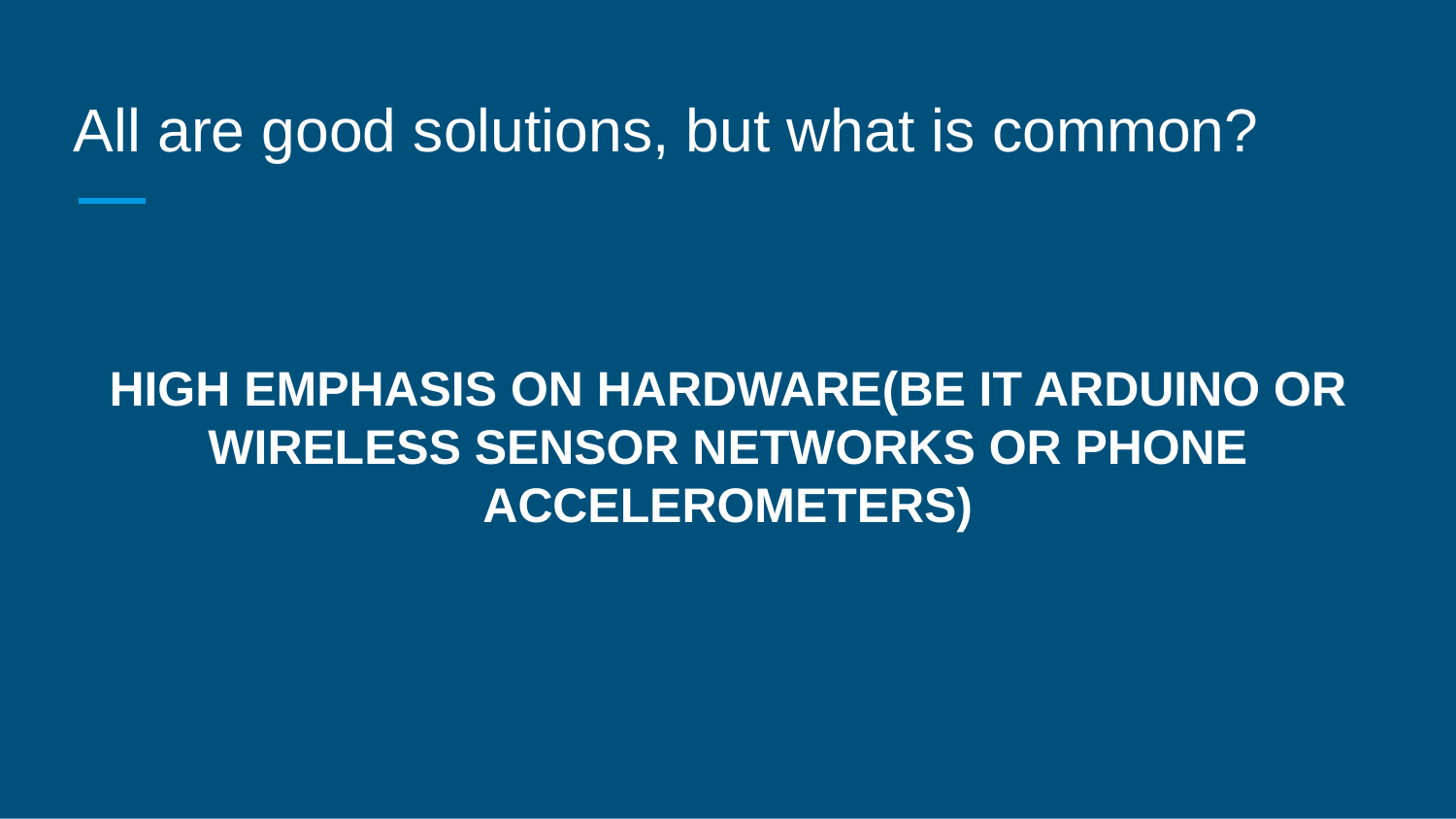

# All are good solutions, but what is common?

HIGH EMPHASIS ON HARDWARE(BE IT ARDUINO OR WIRELESS SENSOR NETWORKS OR PHONE ACCELEROMETERS)